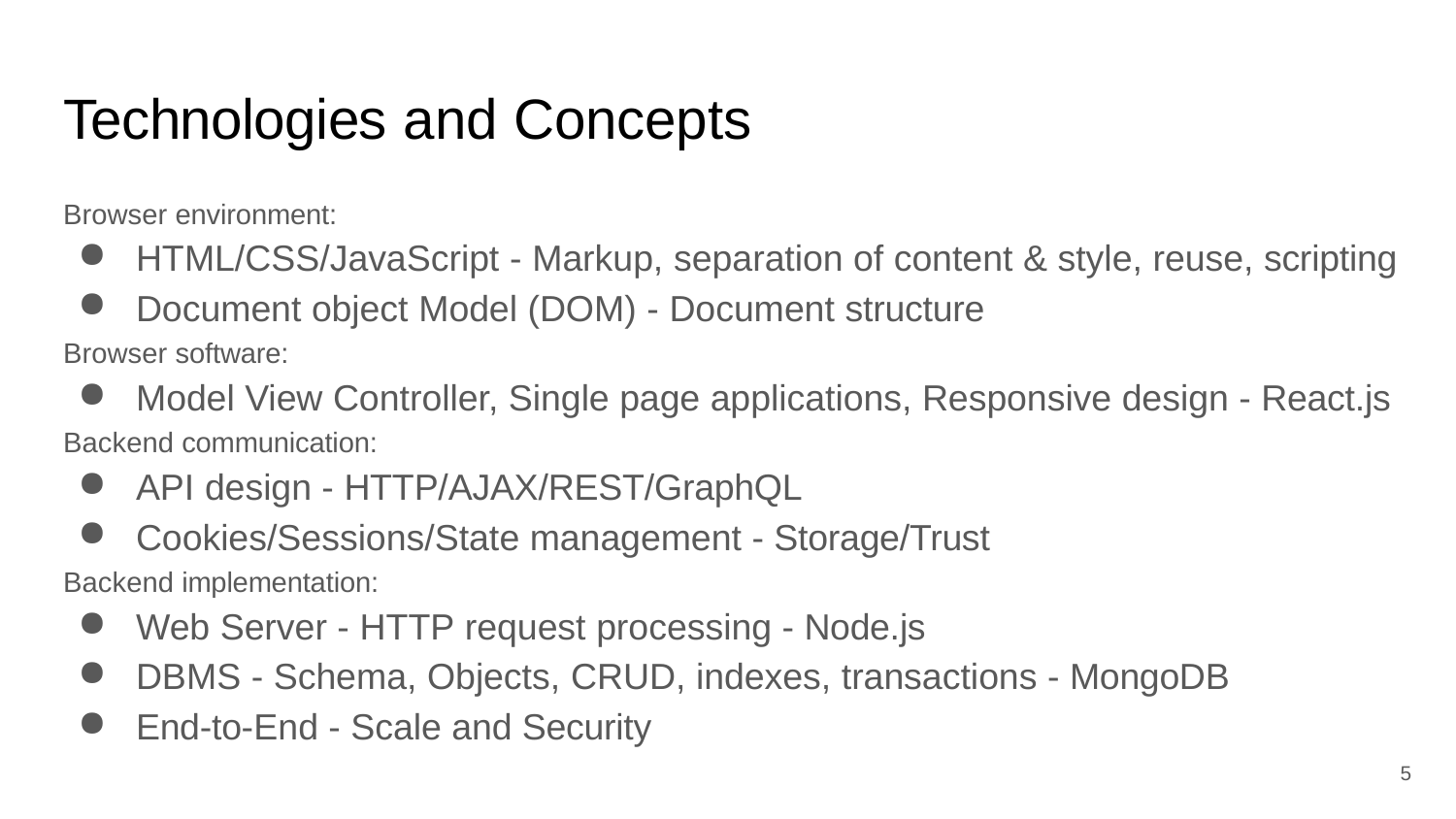

# Technologies and Concepts
Browser environment:
HTML/CSS/JavaScript - Markup, separation of content & style, reuse, scripting
Document object Model (DOM) - Document structure
Browser software:
Model View Controller, Single page applications, Responsive design - React.js
Backend communication:
API design - HTTP/AJAX/REST/GraphQL
Cookies/Sessions/State management - Storage/Trust
Backend implementation:
Web Server - HTTP request processing - Node.js
DBMS - Schema, Objects, CRUD, indexes, transactions - MongoDB
End-to-End - Scale and Security
5